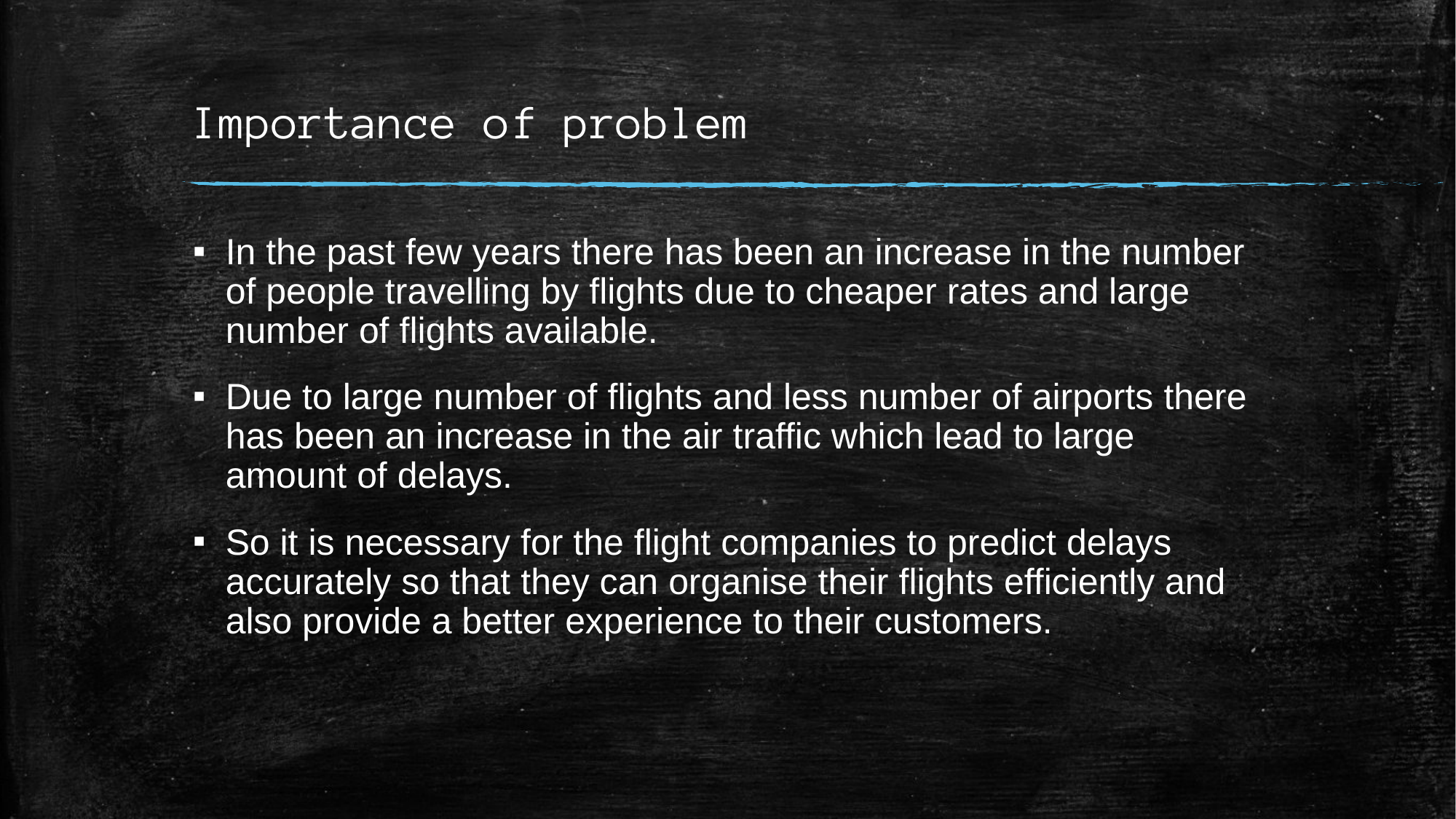

# Importance of problem
In the past few years there has been an increase in the number of people travelling by flights due to cheaper rates and large number of flights available.
Due to large number of flights and less number of airports there has been an increase in the air traffic which lead to large amount of delays.
So it is necessary for the flight companies to predict delays accurately so that they can organise their flights efficiently and also provide a better experience to their customers.